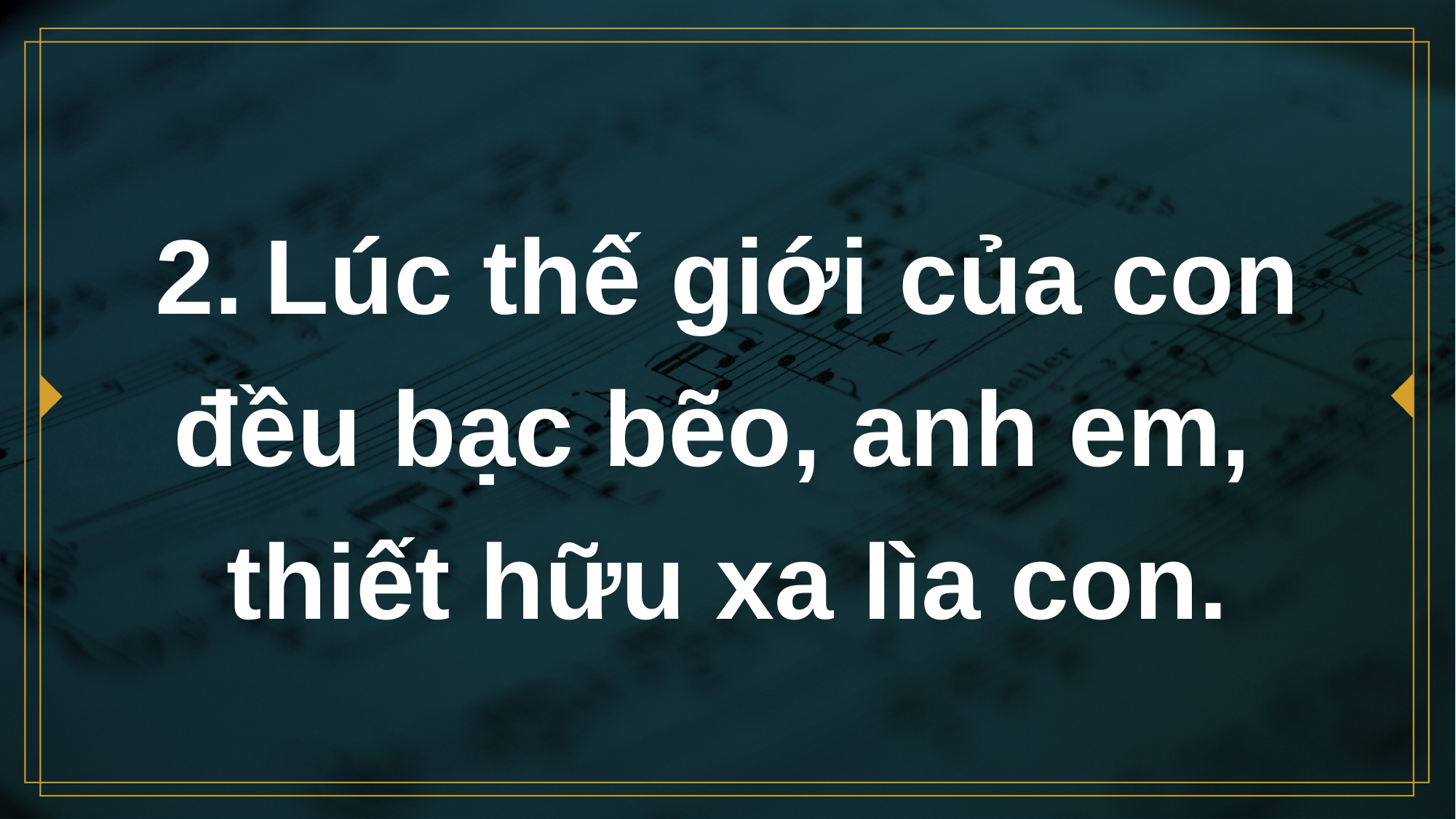

# 2.	Lúc thế giới của con đều bạc bẽo, anh em, thiết hữu xa lìa con.